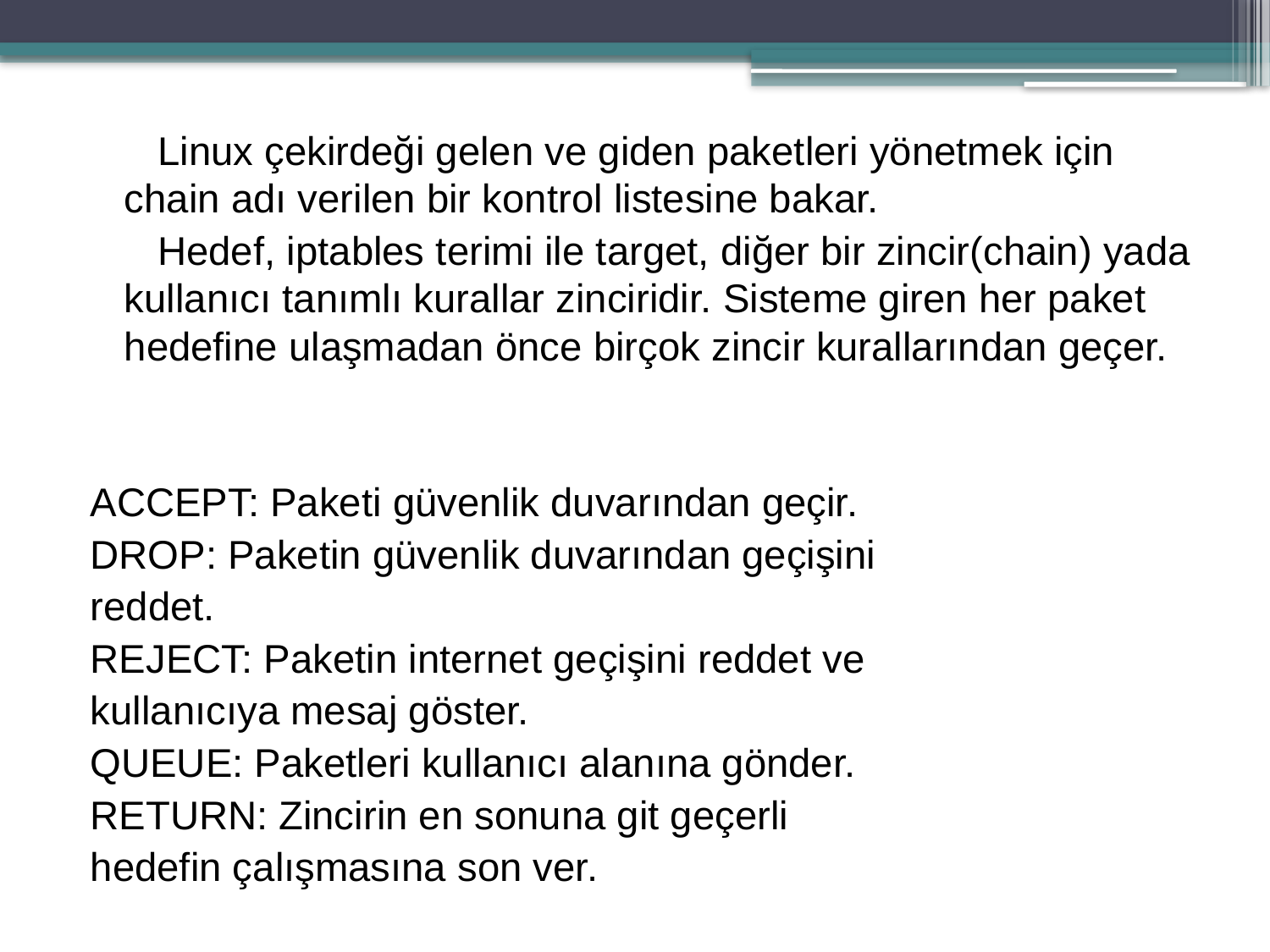

Linux çekirdeği gelen ve giden paketleri yönetmek için chain adı verilen bir kontrol listesine bakar.
      Hedef, iptables terimi ile target, diğer bir zincir(chain) yada kullanıcı tanımlı kurallar zinciridir. Sisteme giren her paket hedefine ulaşmadan önce birçok zincir kurallarından geçer.

ACCEPT: Paketi güvenlik duvarından geçir.
DROP: Paketin güvenlik duvarından geçişini
reddet.
REJECT: Paketin internet geçişini reddet ve
kullanıcıya mesaj göster.
QUEUE: Paketleri kullanıcı alanına gönder.
RETURN: Zincirin en sonuna git geçerli
hedefin çalışmasına son ver.